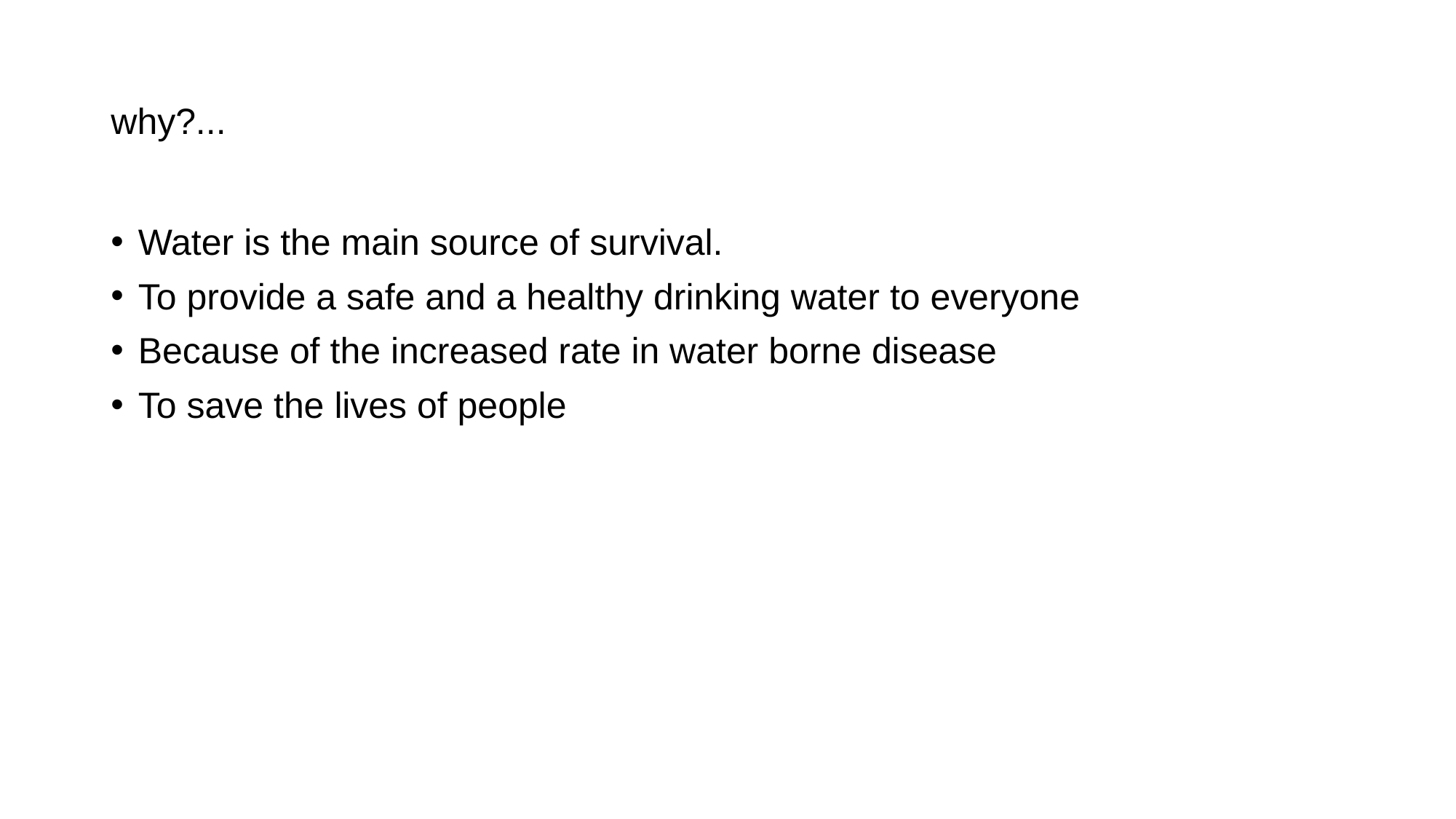

# why?...
Water is the main source of survival.
To provide a safe and a healthy drinking water to everyone
Because of the increased rate in water borne disease
To save the lives of people